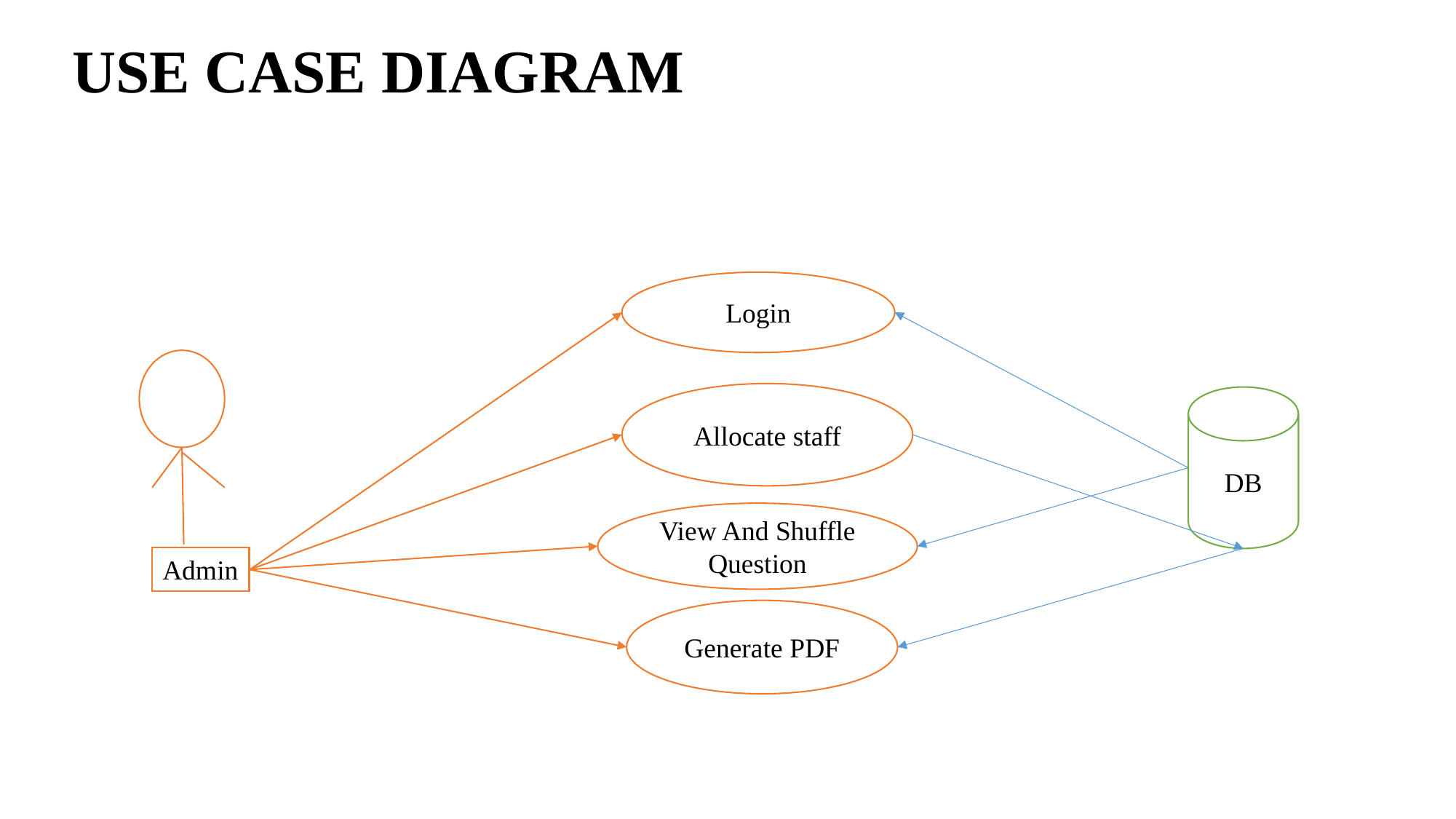

# USE CASE DIAGRAM
Login

View And Shuffle Question
Admin
Generate PDF
Allocate staff
DB